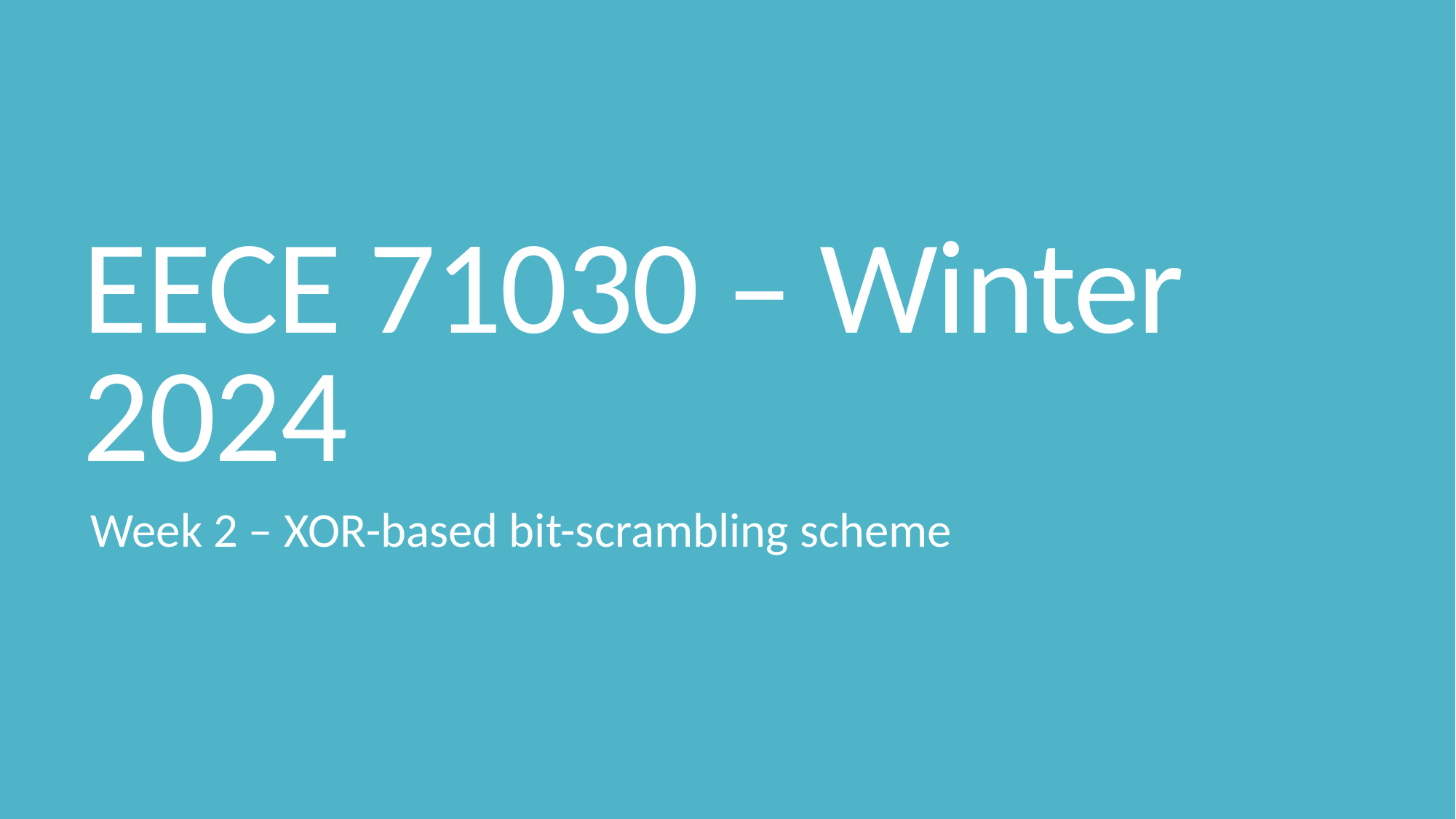

# EECE 71030 – Winter 2024
Week 2 – XOR-based bit-scrambling scheme